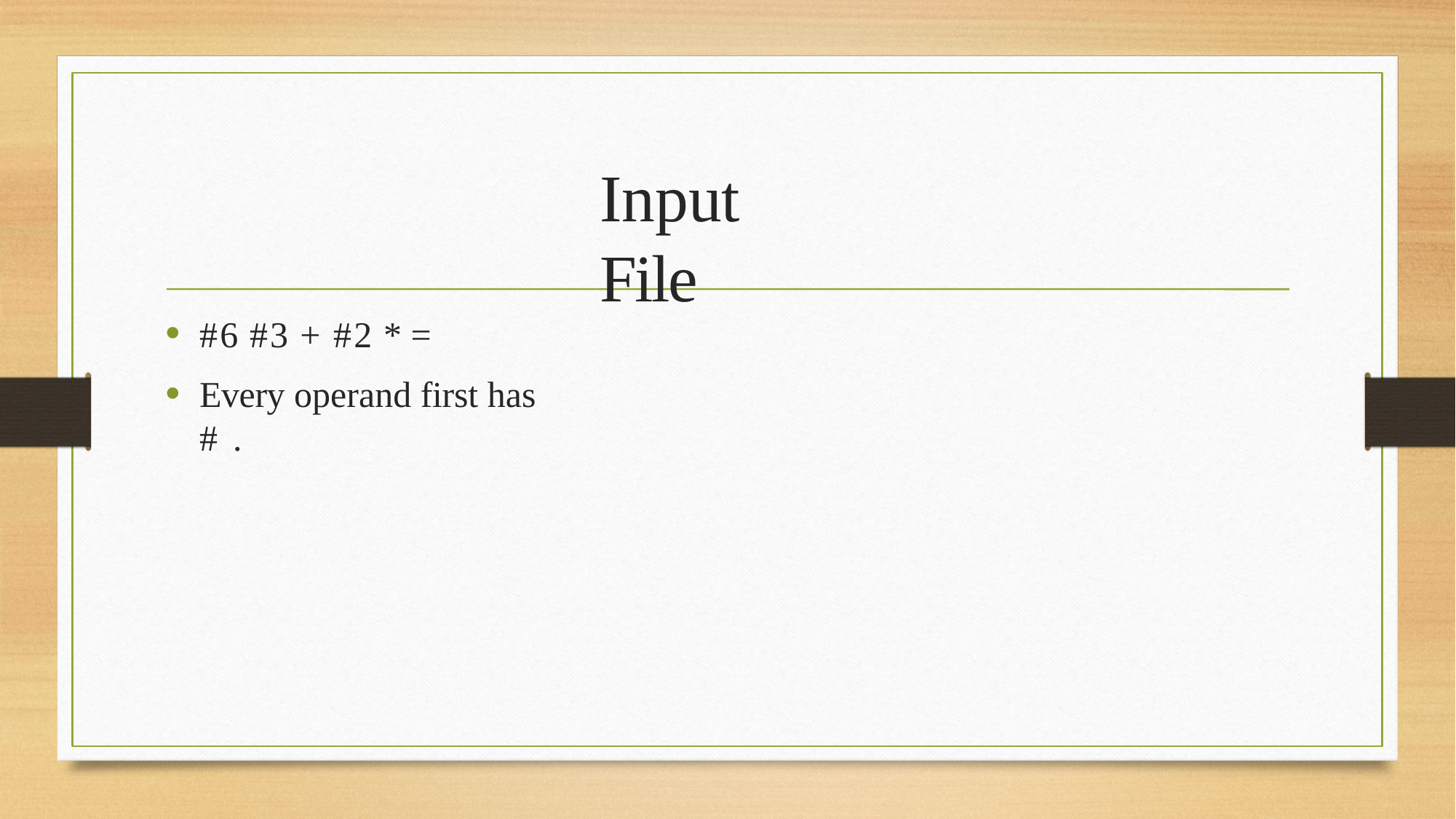

# Input	File
#6 #3 + #2 * =
Every operand first has # .